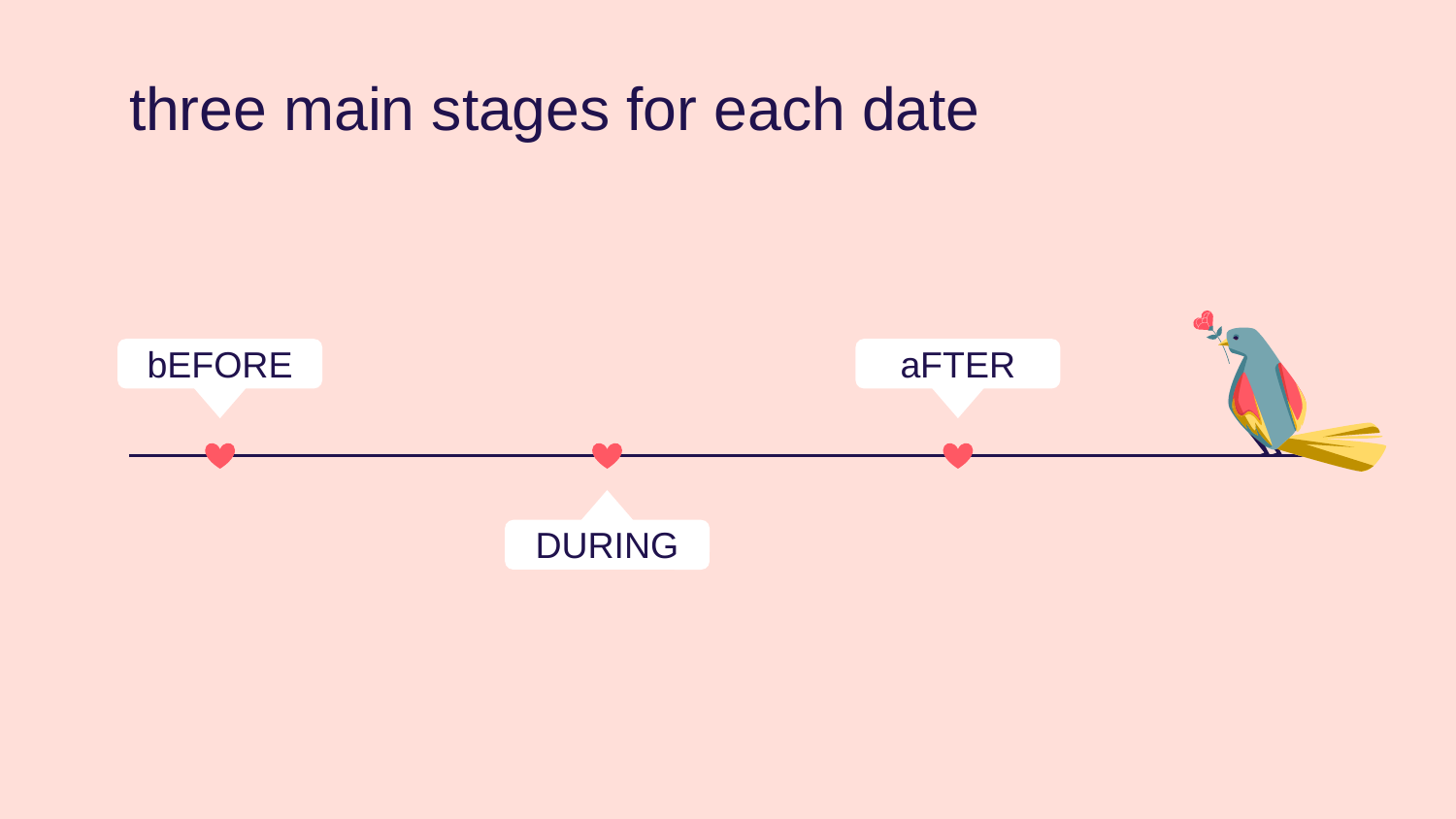

# three main stages for each date

bEFORE
aFTER

DURING